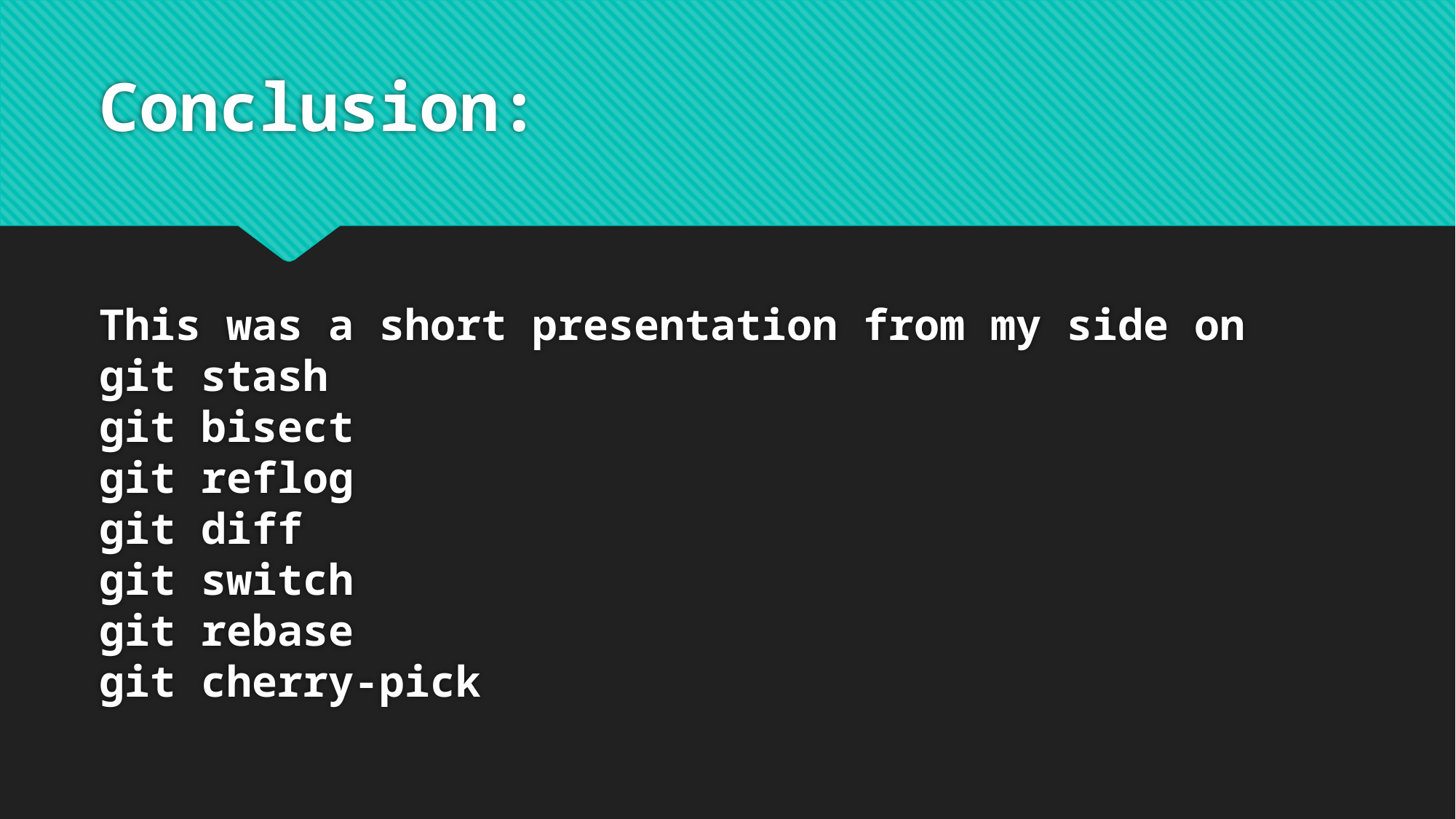

# Conclusion: This was a short presentation from my side on git stash git bisect git reflog git diff git switch git rebase git cherry-pick